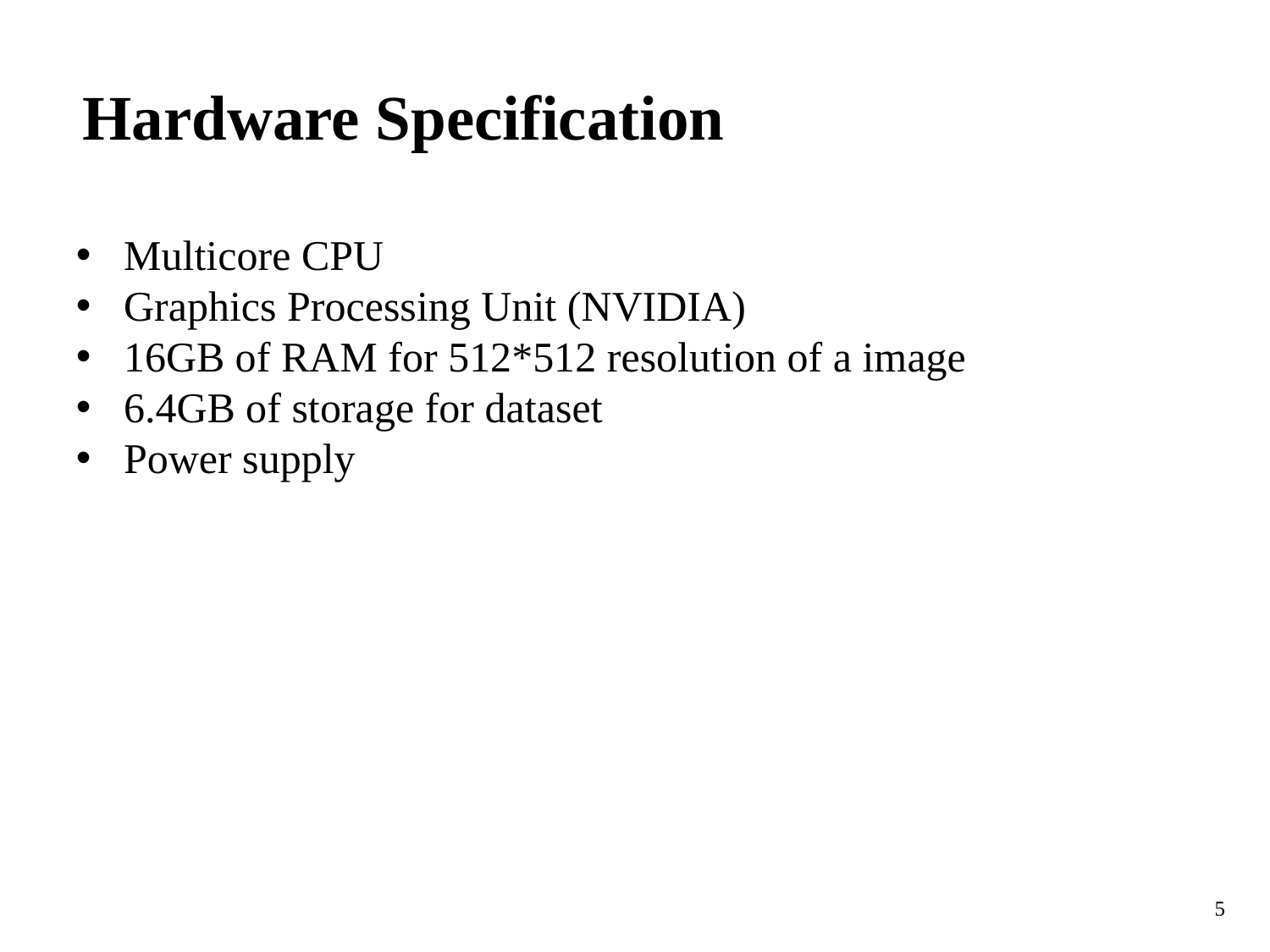

Hardware Specification
Multicore CPU
Graphics Processing Unit (NVIDIA)
16GB of RAM for 512*512 resolution of a image
6.4GB of storage for dataset
Power supply

5